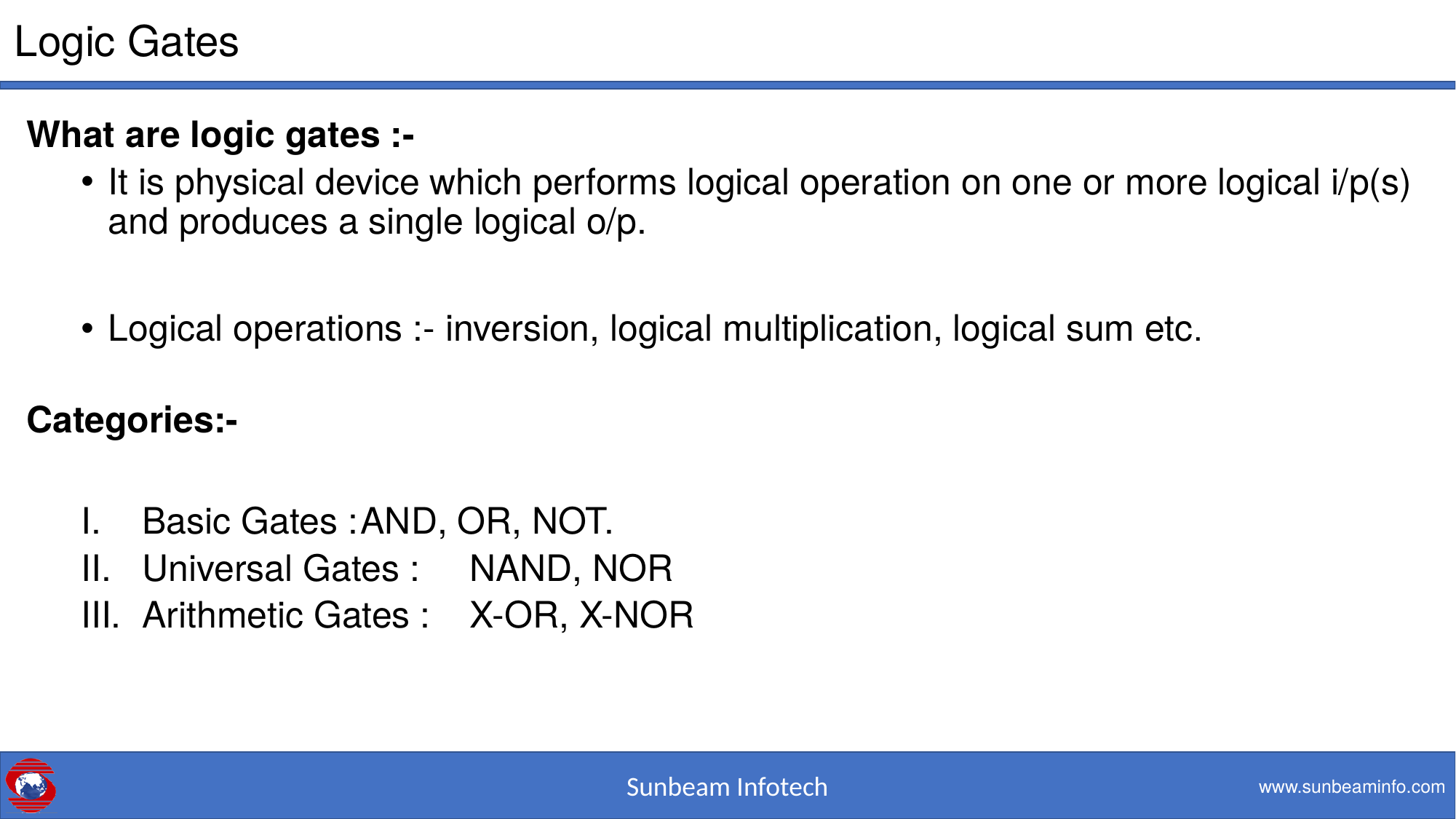

# Logic Gates
What are logic gates :-
It is physical device which performs logical operation on one or more logical i/p(s) and produces a single logical o/p.

Logical operations :- inversion, logical multiplication, logical sum etc.

Categories:-

Basic Gates :	AND, OR, NOT.
Universal Gates :	NAND, NOR
Arithmetic Gates :	X-OR, X-NOR